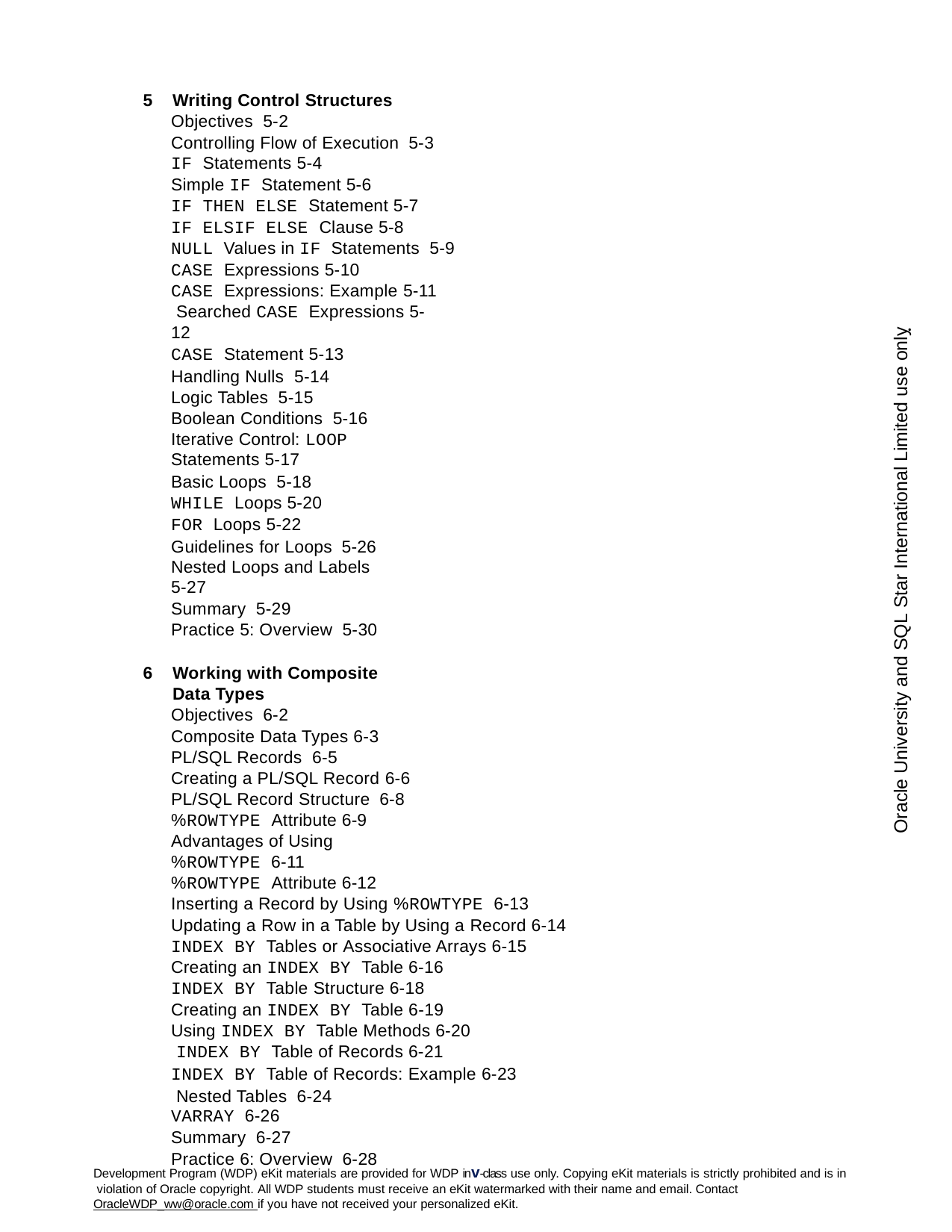

Writing Control Structures
Objectives 5-2
Controlling Flow of Execution 5-3
IF Statements 5-4
Simple IF Statement 5-6
IF THEN ELSE Statement 5-7
IF ELSIF ELSE Clause 5-8
NULL Values in IF Statements 5-9
CASE Expressions 5-10
CASE Expressions: Example 5-11  Searched CASE Expressions 5-12
CASE Statement 5-13
Handling Nulls 5-14
Logic Tables 5-15
Boolean Conditions 5-16
Iterative Control: LOOP Statements 5-17
Basic Loops 5-18
WHILE Loops 5-20
FOR Loops 5-22  Guidelines for Loops 5-26
Nested Loops and Labels 5-27
Summary 5-29
Practice 5: Overview 5-30

Working with Composite Data Types
Objectives 6-2
Composite Data Types 6-3  PL/SQL Records 6-5
Creating a PL/SQL Record 6-6  PL/SQL Record Structure 6-8
%ROWTYPE Attribute 6-9
Advantages of Using %ROWTYPE 6-11
%ROWTYPE Attribute 6-12
Inserting a Record by Using %ROWTYPE 6-13  Updating a Row in a Table by Using a Record 6-14  INDEX BY Tables or Associative Arrays 6-15  Creating an INDEX BY Table 6-16
INDEX BY Table Structure 6-18  Creating an INDEX BY Table 6-19  Using INDEX BY Table Methods 6-20  INDEX BY Table of Records 6-21
INDEX BY Table of Records: Example 6-23  Nested Tables 6-24
VARRAY 6-26
Summary 6-27
Practice 6: Overview 6-28
Oracle University and SQL Star International Limited use onlyฺ
Development Program (WDP) eKit materials are provided for WDP inv-class use only. Copying eKit materials is strictly prohibited and is in  violation of Oracle copyright. All WDP students must receive an eKit watermarked with their name and email. Contact  OracleWDP_ww@oracle.com if you have not received your personalized eKit.